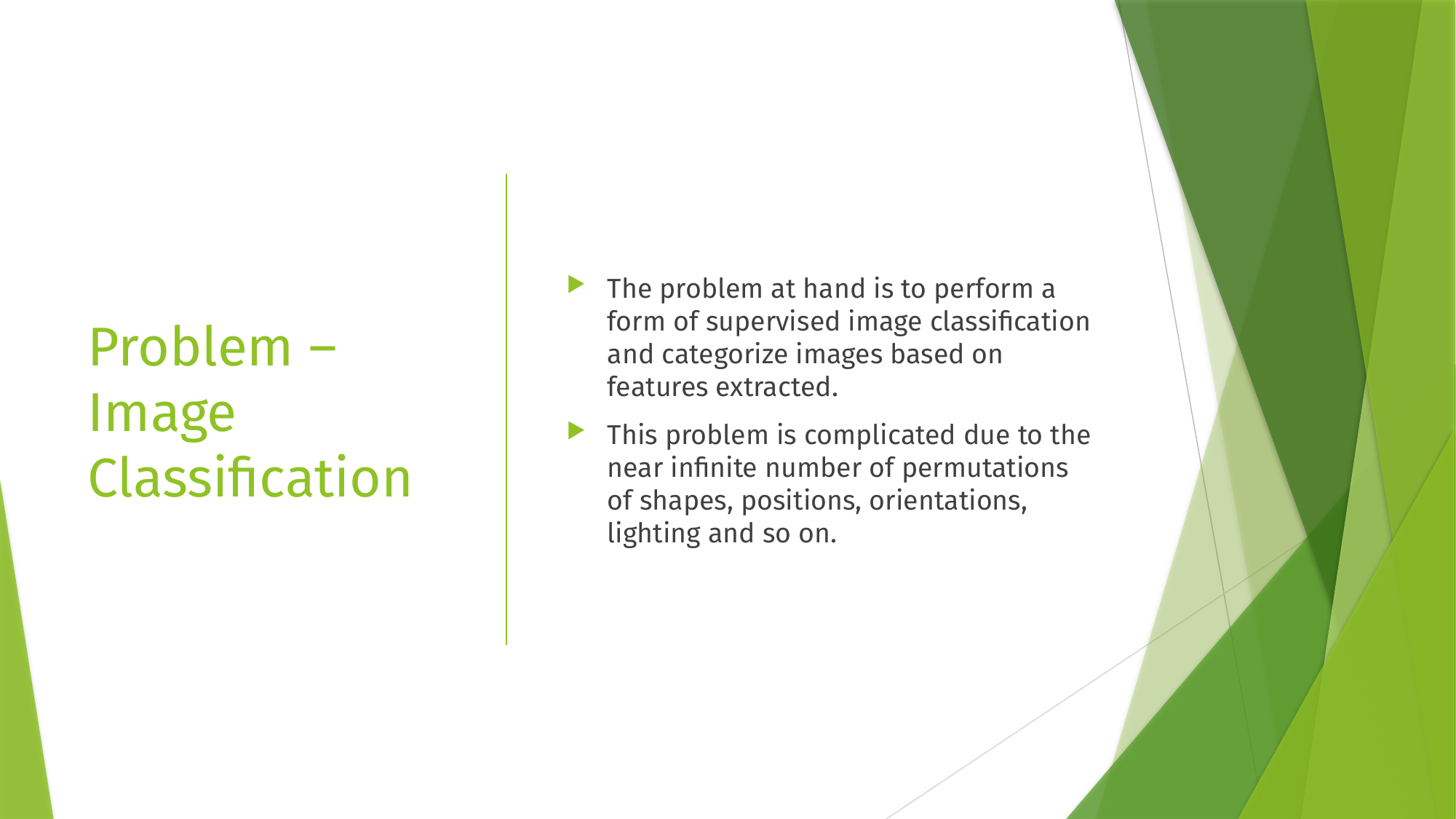

# Problem – Image Classification
The problem at hand is to perform a form of supervised image classification and categorize images based on features extracted.
This problem is complicated due to the near infinite number of permutations of shapes, positions, orientations, lighting and so on.